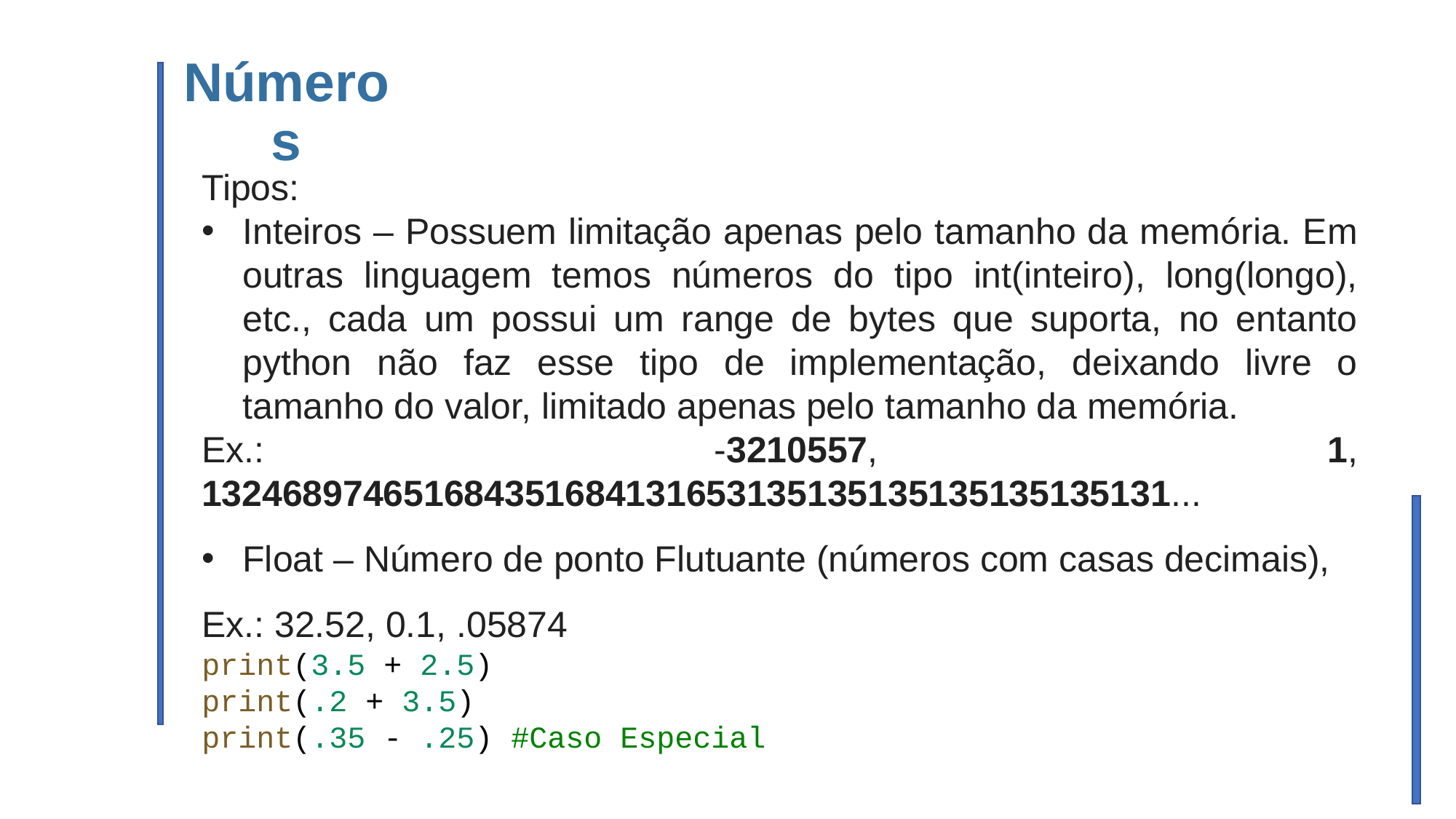

Números
Tipos:
Inteiros – Possuem limitação apenas pelo tamanho da memória. Em outras linguagem temos números do tipo int(inteiro), long(longo), etc., cada um possui um range de bytes que suporta, no entanto python não faz esse tipo de implementação, deixando livre o tamanho do valor, limitado apenas pelo tamanho da memória.
Ex.: -3210557, 1, 132468974651684351684131653135135135135135135131...
Float – Número de ponto Flutuante (números com casas decimais),
Ex.: 32.52, 0.1, .05874
print(3.5 + 2.5)
print(.2 + 3.5)
print(.35 - .25) #Caso Especial